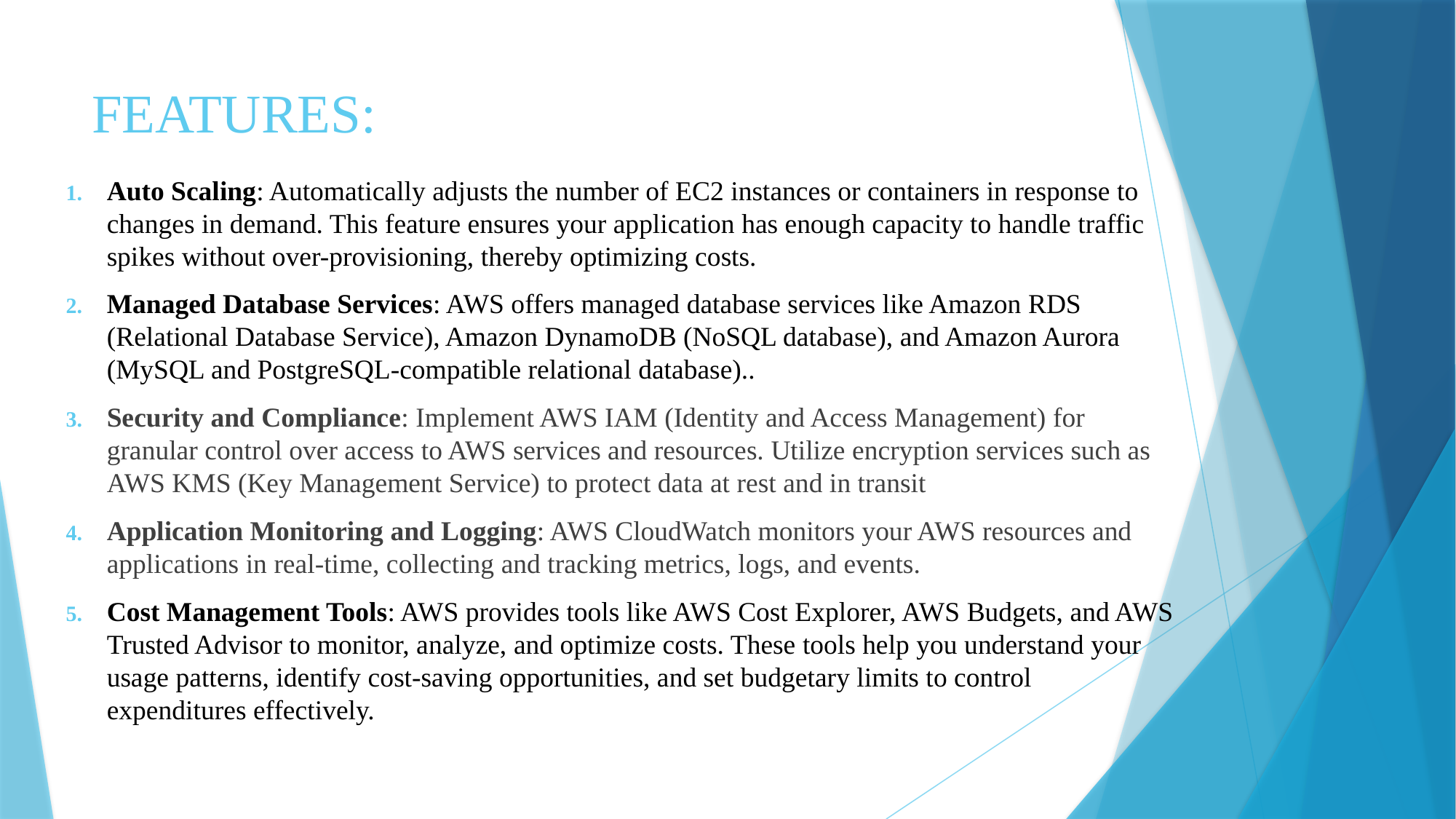

# FEATURES:
Auto Scaling: Automatically adjusts the number of EC2 instances or containers in response to changes in demand. This feature ensures your application has enough capacity to handle traffic spikes without over-provisioning, thereby optimizing costs.
Managed Database Services: AWS offers managed database services like Amazon RDS (Relational Database Service), Amazon DynamoDB (NoSQL database), and Amazon Aurora (MySQL and PostgreSQL-compatible relational database)..
Security and Compliance: Implement AWS IAM (Identity and Access Management) for granular control over access to AWS services and resources. Utilize encryption services such as AWS KMS (Key Management Service) to protect data at rest and in transit
Application Monitoring and Logging: AWS CloudWatch monitors your AWS resources and applications in real-time, collecting and tracking metrics, logs, and events.
Cost Management Tools: AWS provides tools like AWS Cost Explorer, AWS Budgets, and AWS Trusted Advisor to monitor, analyze, and optimize costs. These tools help you understand your usage patterns, identify cost-saving opportunities, and set budgetary limits to control expenditures effectively.